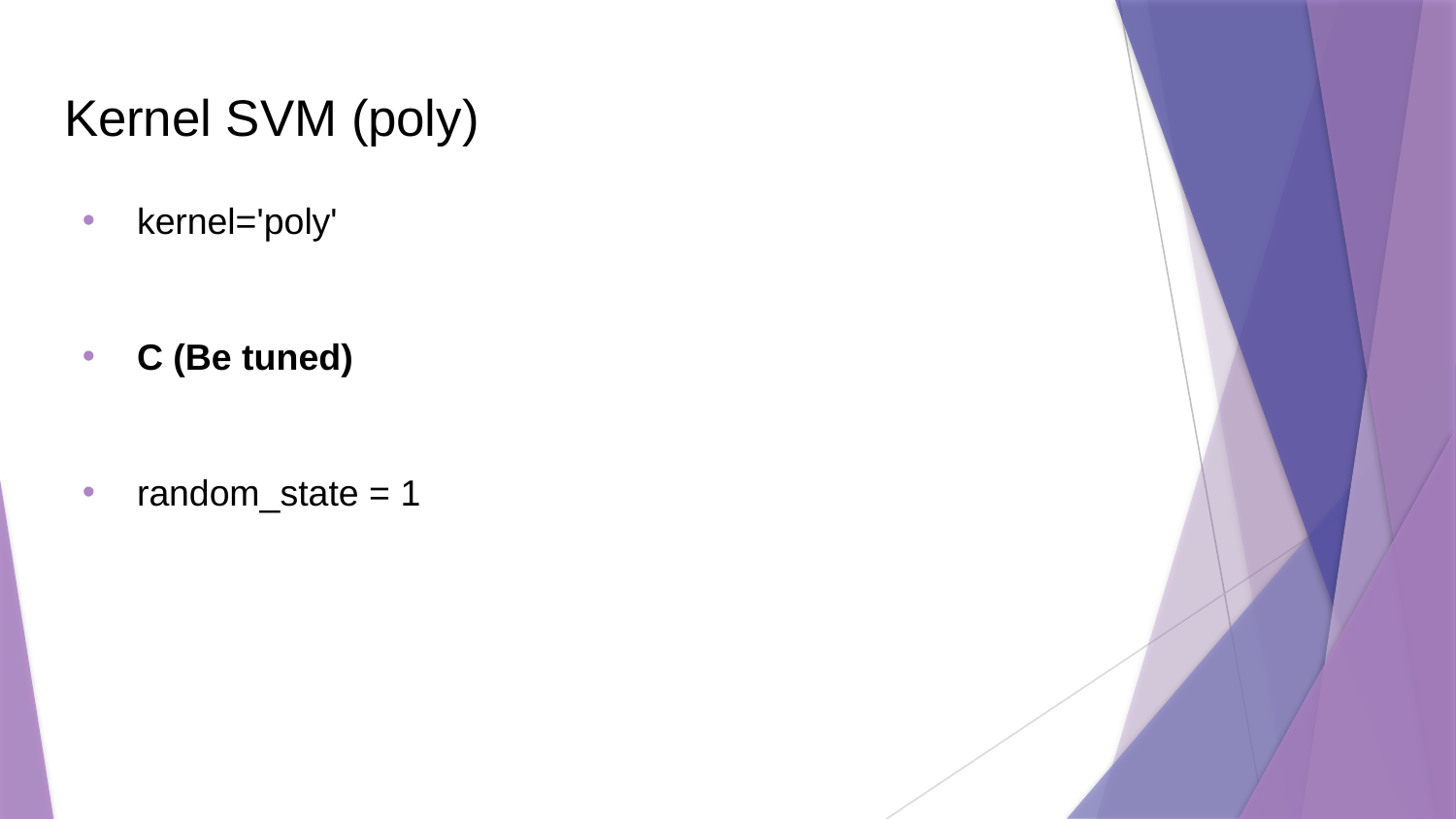

# Kernel SVM (poly)
kernel='poly'

C (Be tuned)

random_state = 1